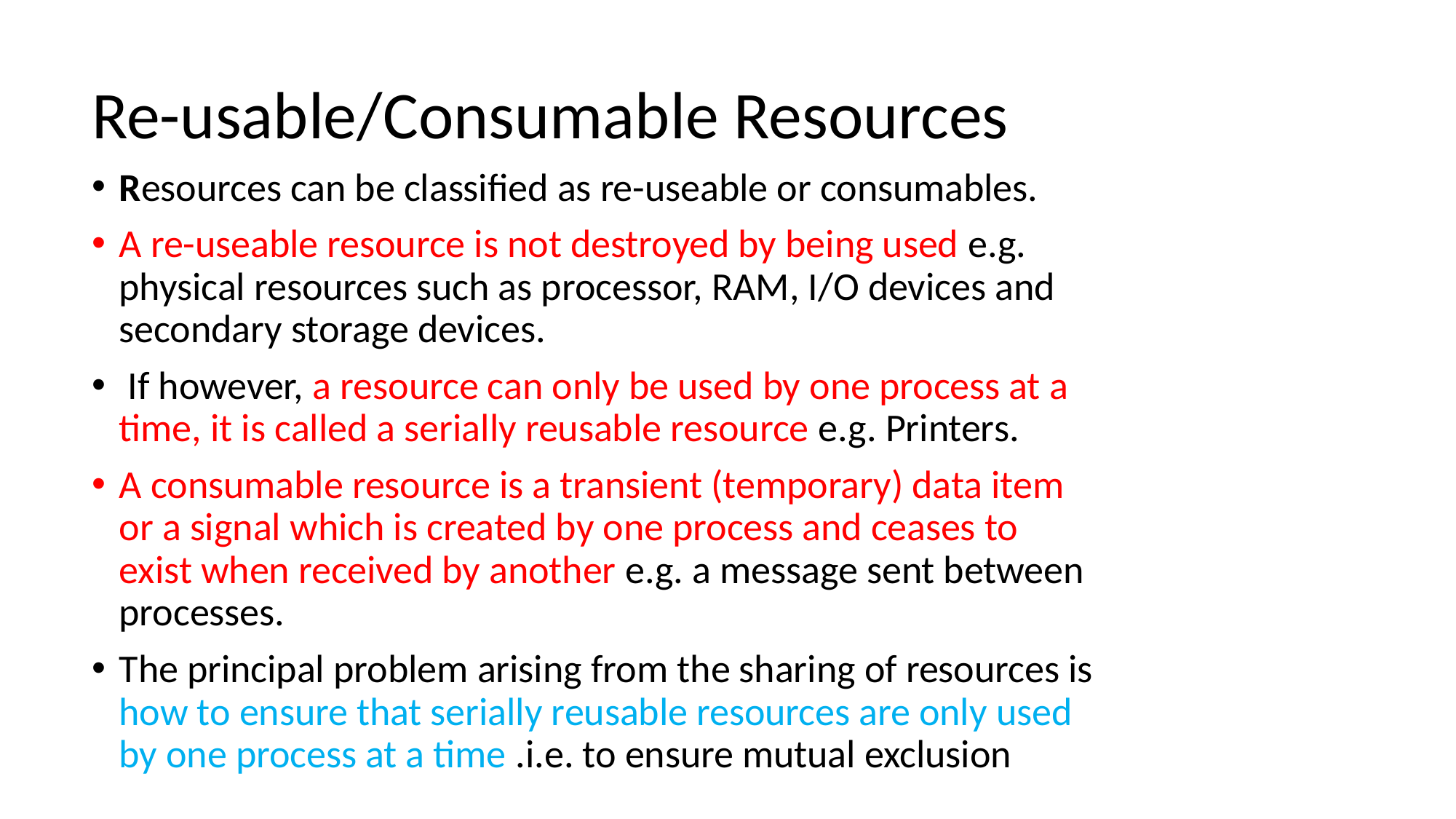

# Re-usable/Consumable Resources
Resources can be classified as re-useable or consumables.
A re-useable resource is not destroyed by being used e.g. physical resources such as processor, RAM, I/O devices and secondary storage devices.
 If however, a resource can only be used by one process at a time, it is called a serially reusable resource e.g. Printers.
A consumable resource is a transient (temporary) data item or a signal which is created by one process and ceases to exist when received by another e.g. a message sent between processes.
The principal problem arising from the sharing of resources is how to ensure that serially reusable resources are only used by one process at a time .i.e. to ensure mutual exclusion